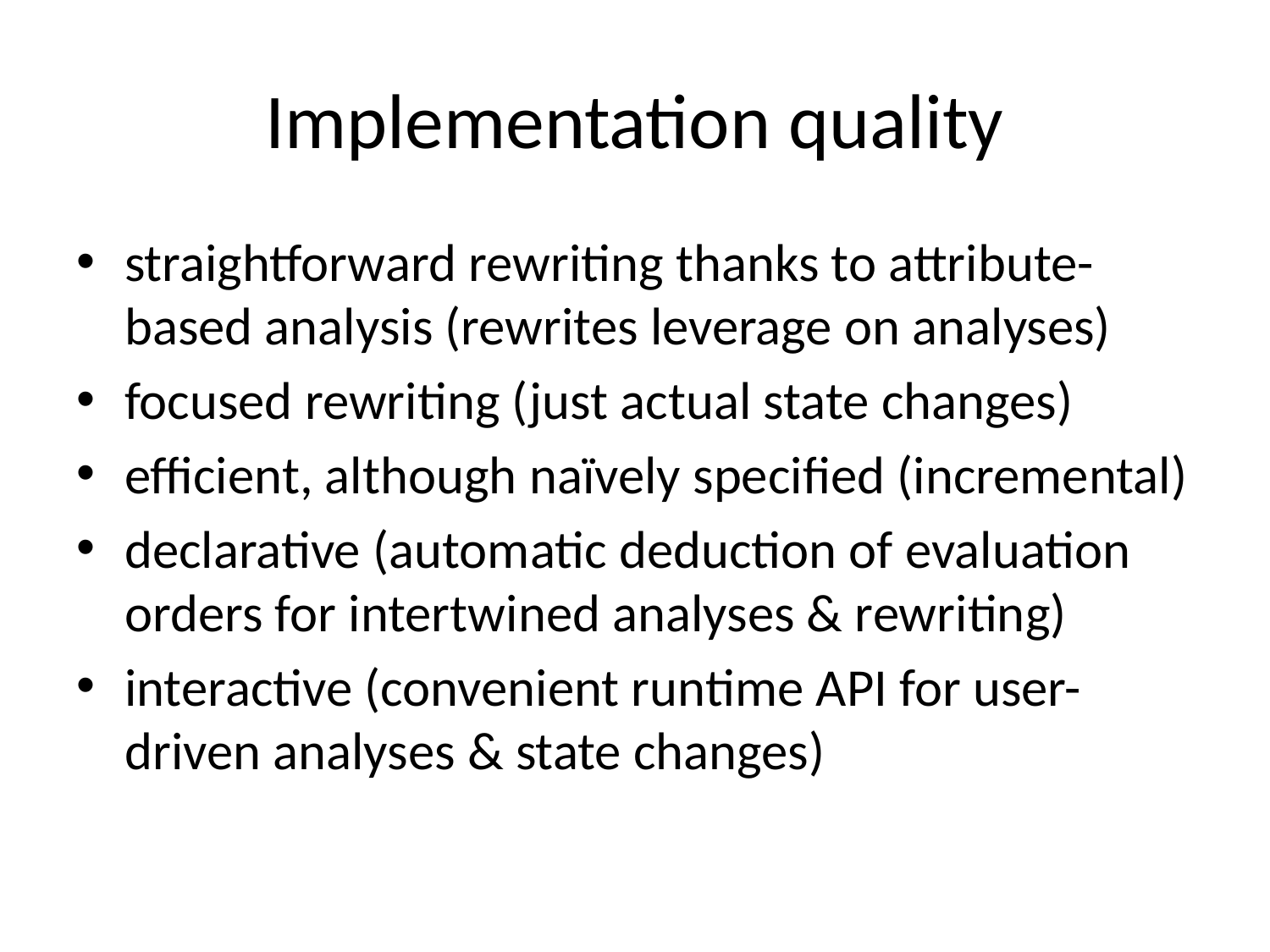

# Implementation quality
straightforward rewriting thanks to attribute-based analysis (rewrites leverage on analyses)
focused rewriting (just actual state changes)
efficient, although naïvely specified (incremental)
declarative (automatic deduction of evaluation orders for intertwined analyses & rewriting)
interactive (convenient runtime API for user-driven analyses & state changes)